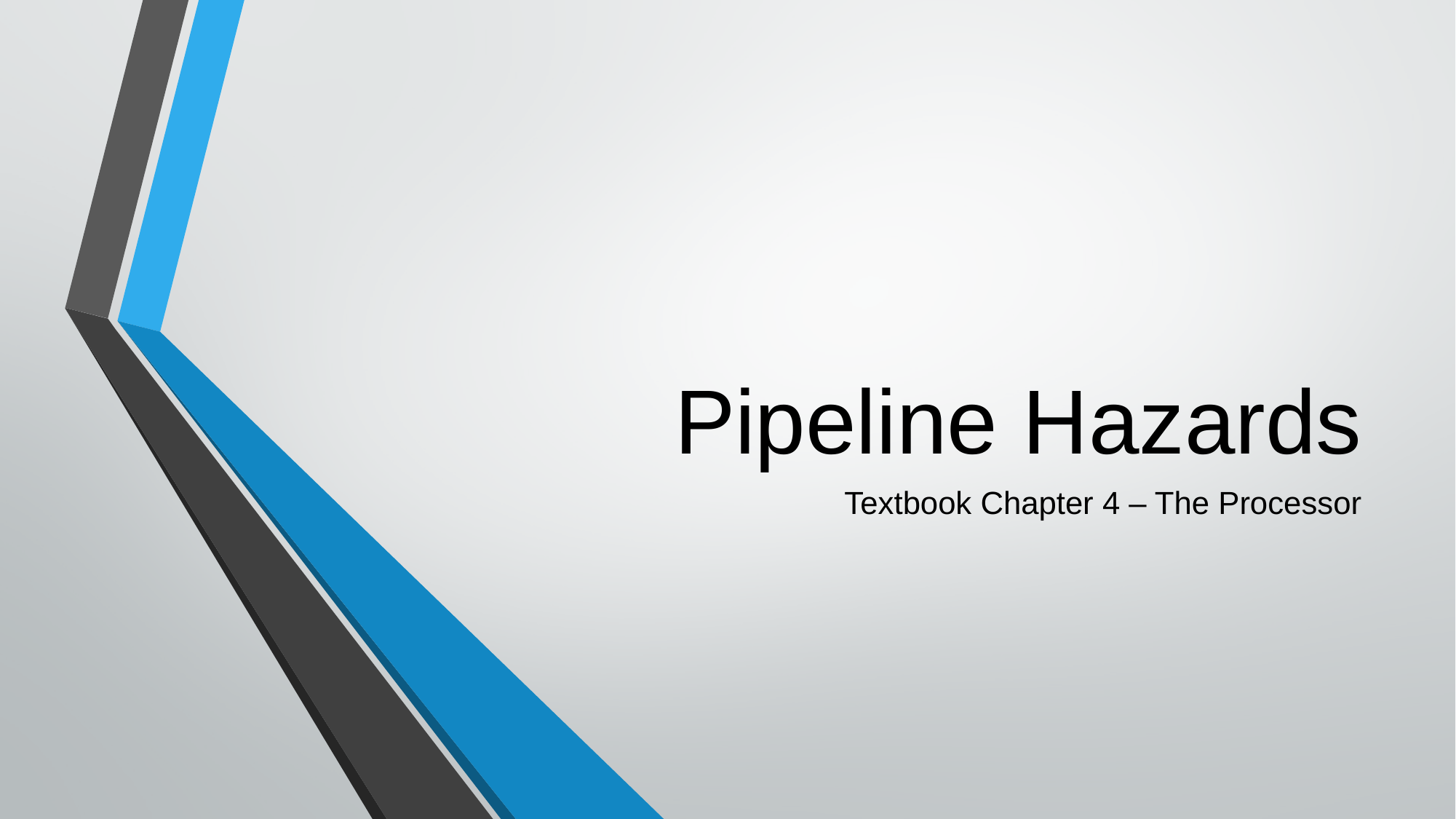

# Pipeline Hazards
Textbook Chapter 4 – The Processor